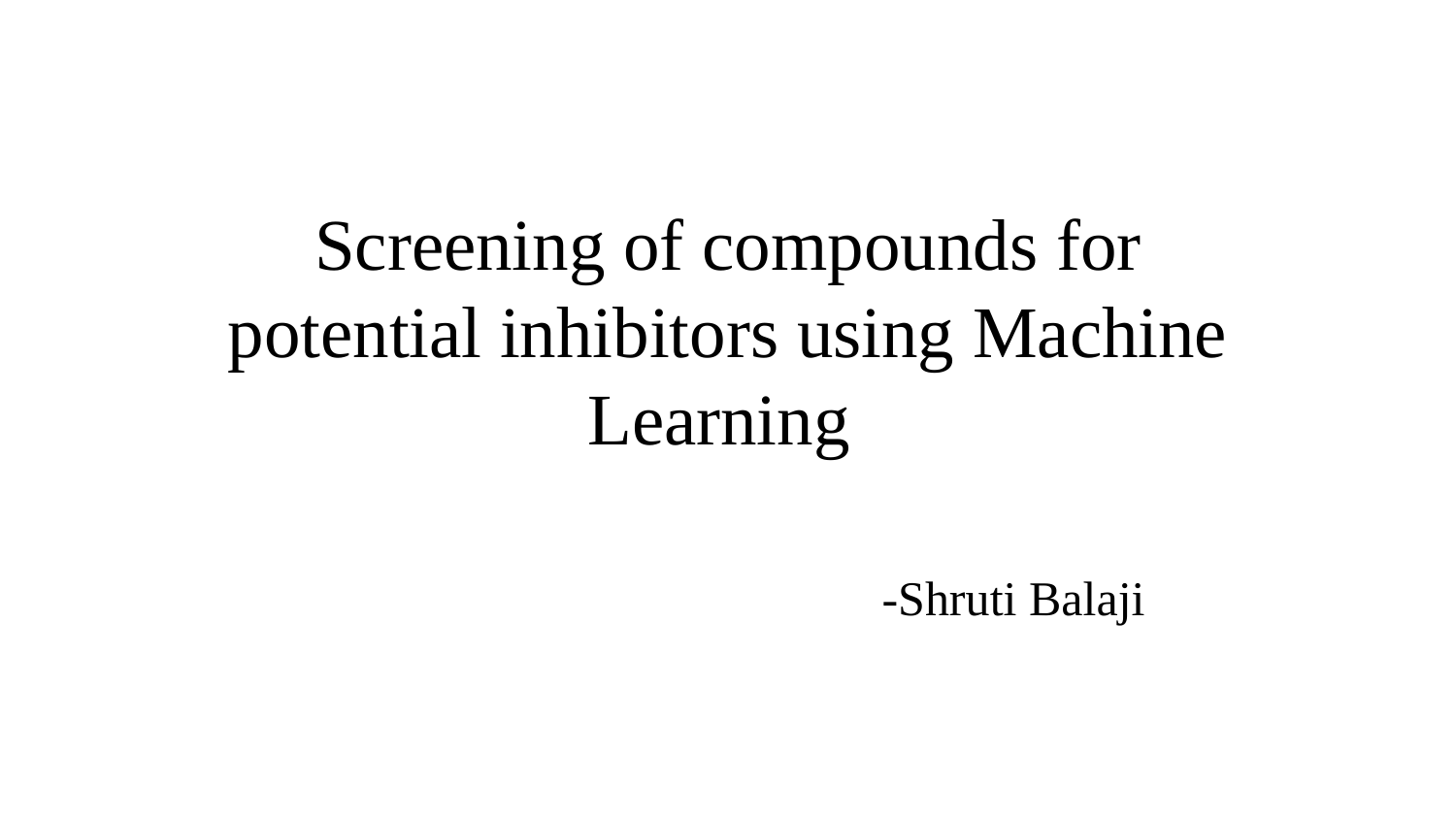

# Screening of compounds for potential inhibitors using Machine Learning
-Shruti Balaji